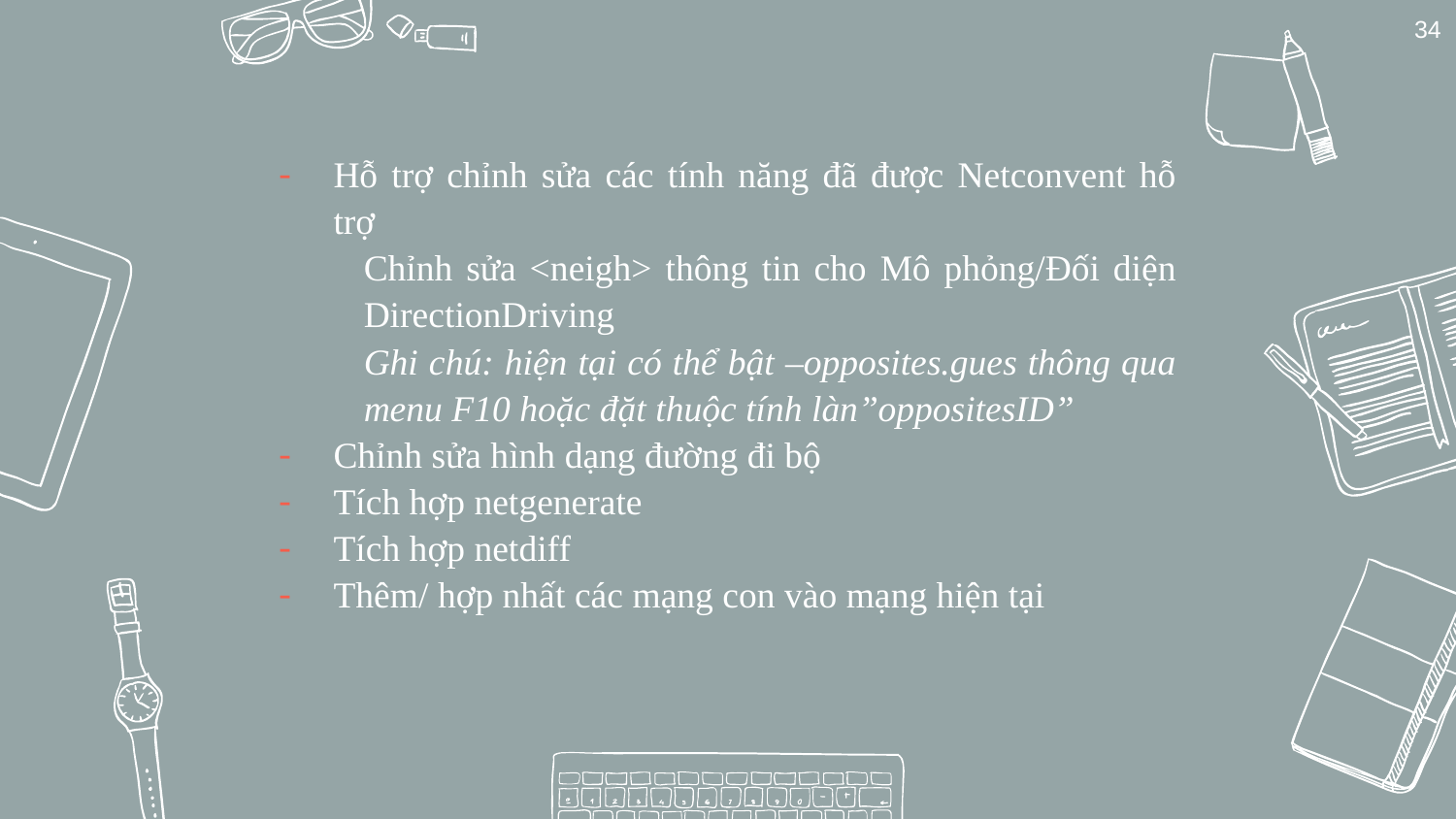

34
Hỗ trợ chỉnh sửa các tính năng đã được Netconvent hỗ trợ
Chỉnh sửa <neigh> thông tin cho Mô phỏng/Đối diện DirectionDriving
Ghi chú: hiện tại có thể bật –opposites.gues thông qua menu F10 hoặc đặt thuộc tính làn”oppositesID”
Chỉnh sửa hình dạng đường đi bộ
Tích hợp netgenerate
Tích hợp netdiff
Thêm/ hợp nhất các mạng con vào mạng hiện tại